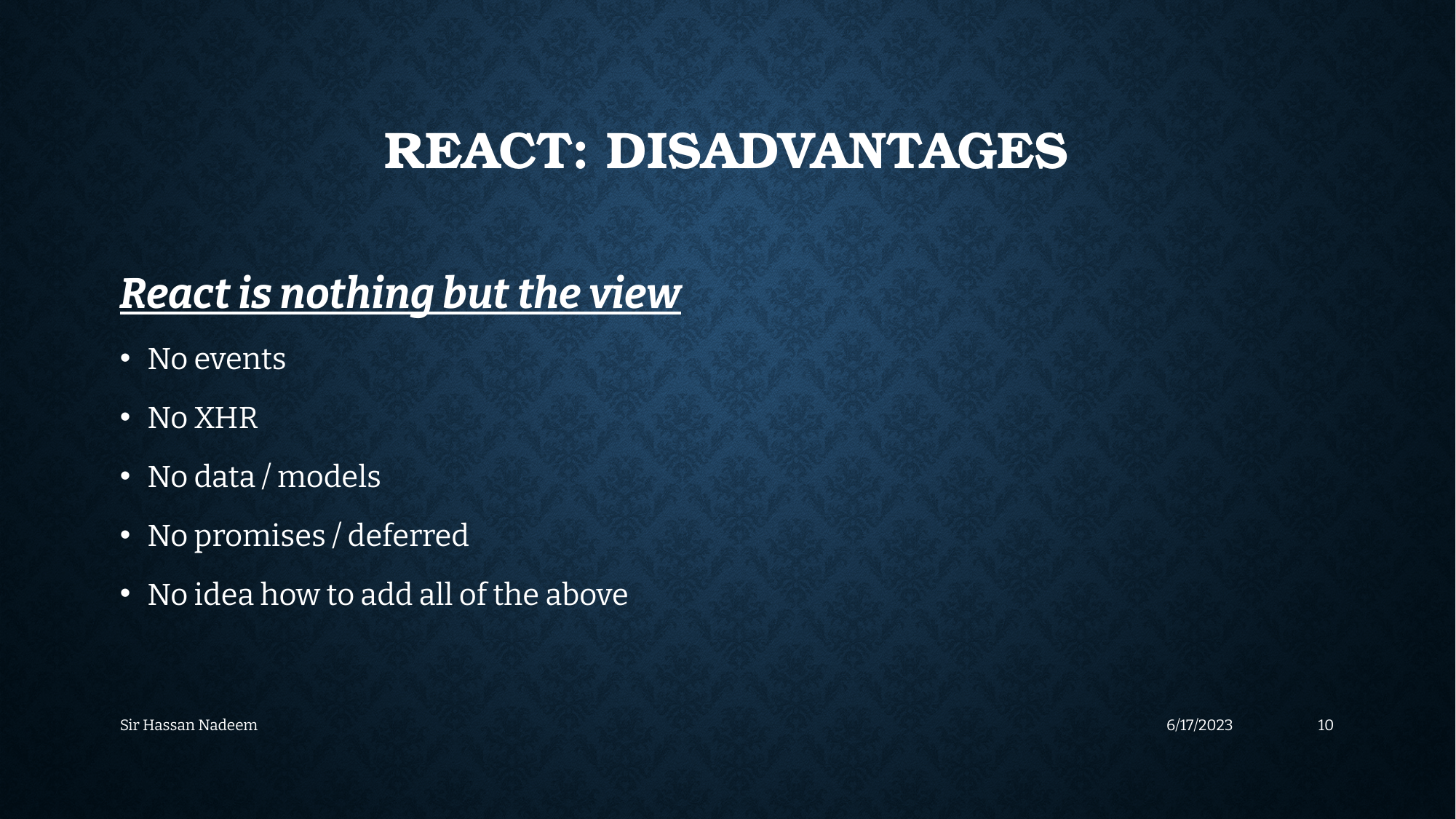

# React: Disadvantages
React is nothing but the view
No events
No XHR
No data / models
No promises / deferred
No idea how to add all of the above
Sir Hassan Nadeem
6/17/2023
10